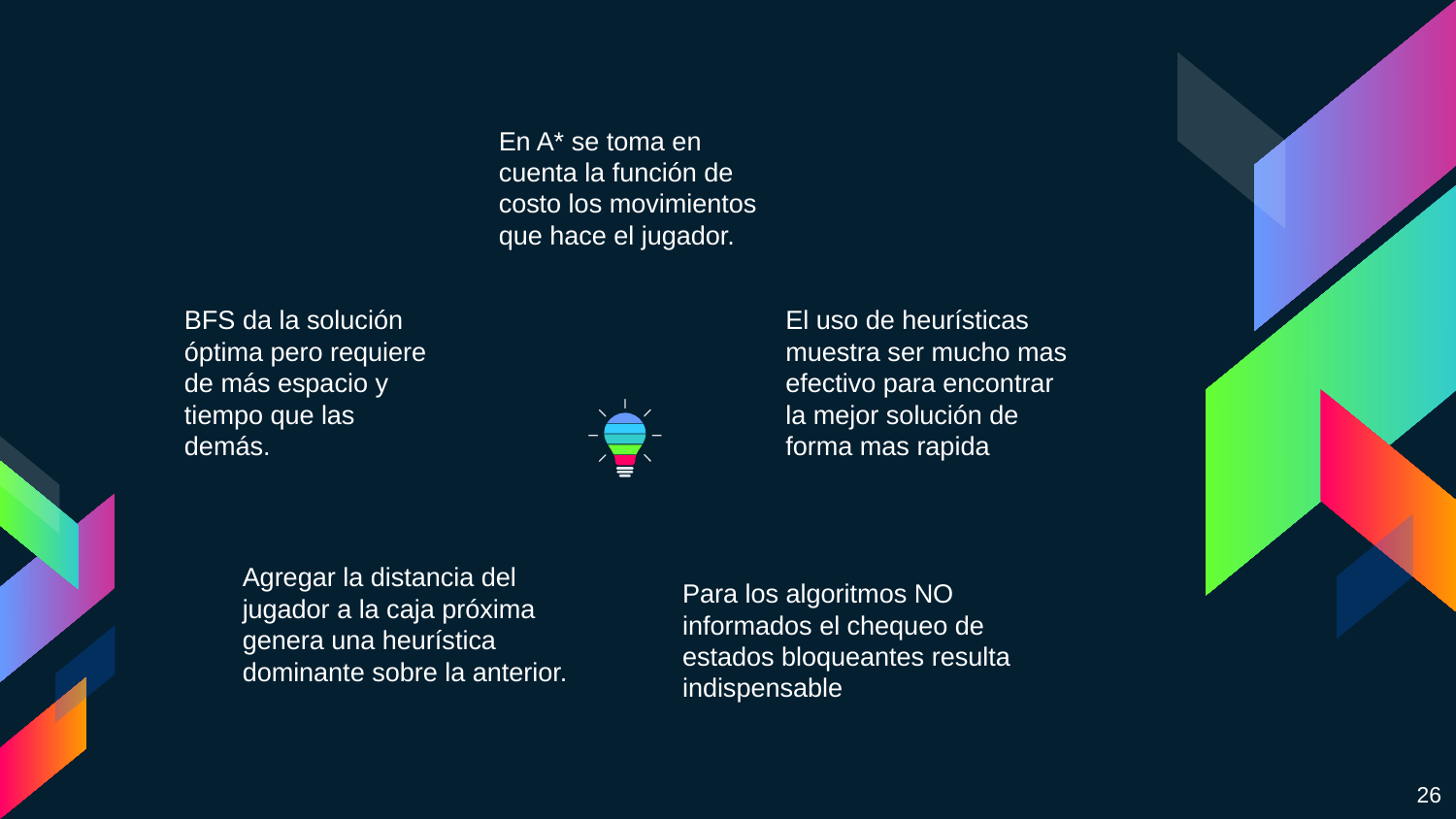

En A* se toma en cuenta la función de costo los movimientos que hace el jugador.
BFS da la solución óptima pero requiere de más espacio y tiempo que las demás.
El uso de heurísticas muestra ser mucho mas efectivo para encontrar la mejor solución de forma mas rapida

Agregar la distancia del jugador a la caja próxima genera una heurística dominante sobre la anterior.
Para los algoritmos NO informados el chequeo de estados bloqueantes resulta indispensable
26